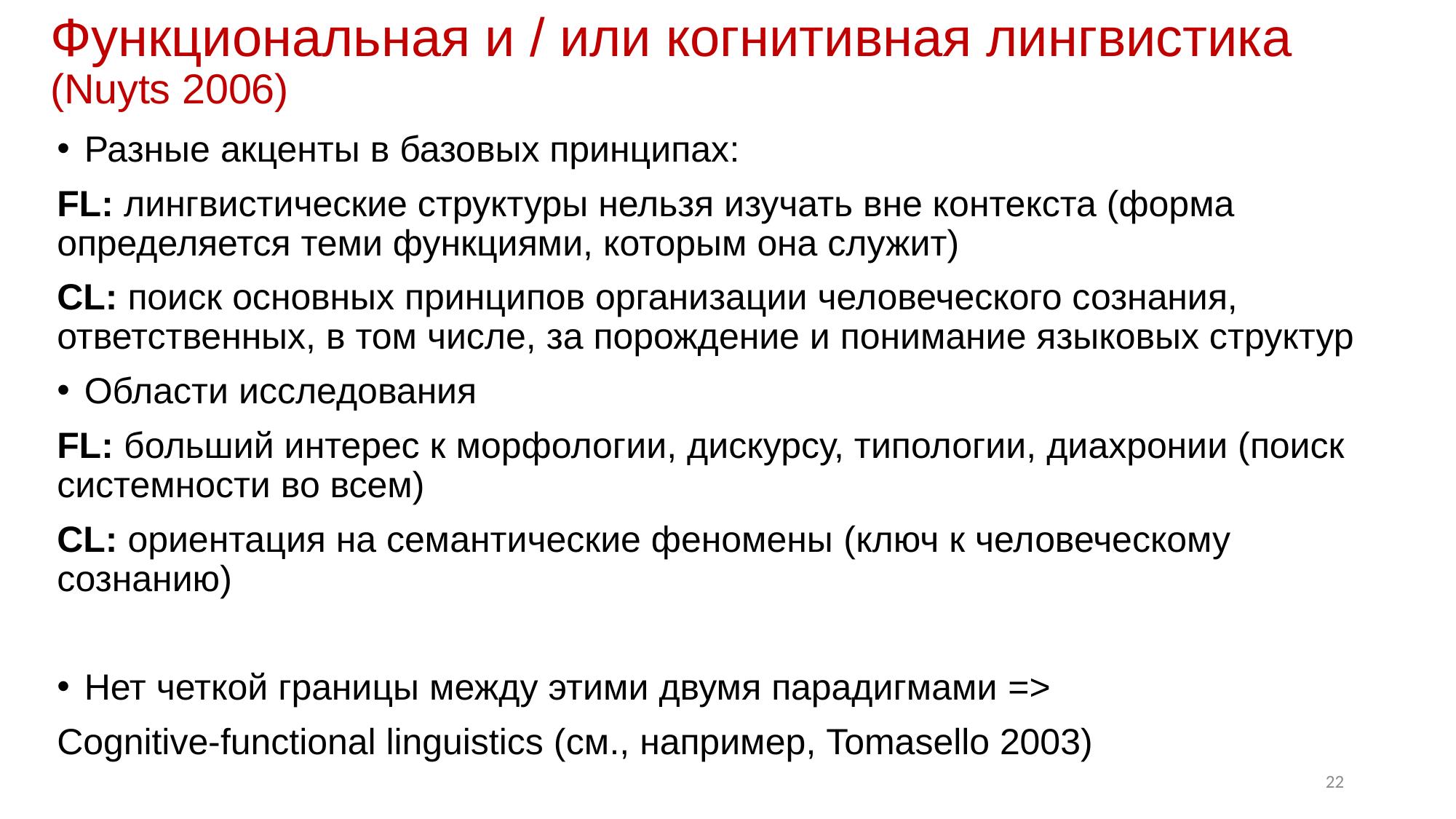

# Функциональная и / или когнитивная лингвистика (Nuyts 2006)
Разные акценты в базовых принципах:
FL: лингвистические структуры нельзя изучать вне контекста (форма определяется теми функциями, которым она служит)
CL: поиск основных принципов организации человеческого сознания, ответственных, в том числе, за порождение и понимание языковых структур
Области исследования
FL: больший интерес к морфологии, дискурсу, типологии, диахронии (поиск системности во всем)
CL: ориентация на семантические феномены (ключ к человеческому сознанию)

Нет четкой границы между этими двумя парадигмами =>
Cognitive-functional linguistics (см., например, Tomasello 2003)

22